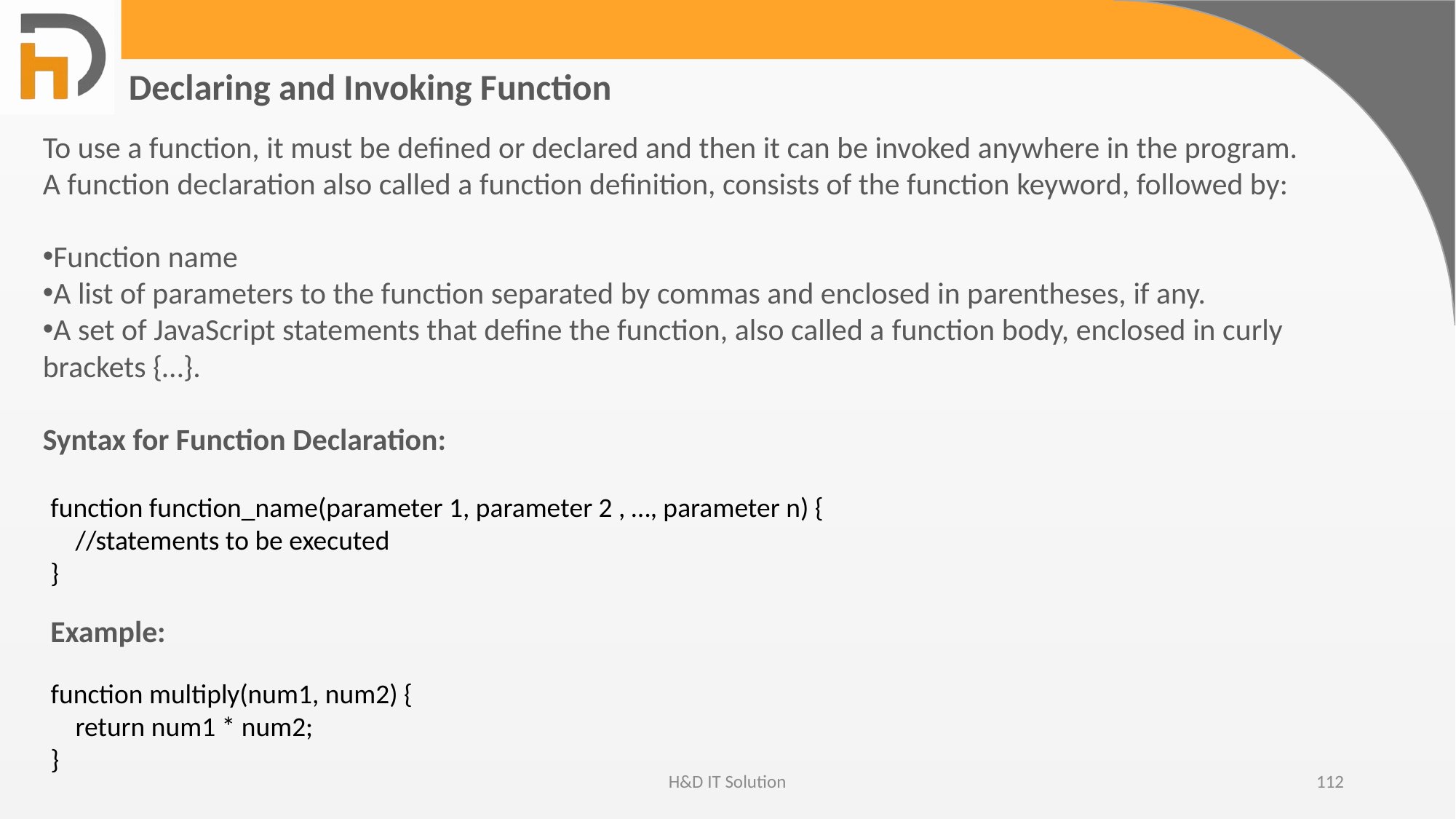

Declaring and Invoking Function
To use a function, it must be defined or declared and then it can be invoked anywhere in the program.
A function declaration also called a function definition, consists of the function keyword, followed by:

Function name
A list of parameters to the function separated by commas and enclosed in parentheses, if any.
A set of JavaScript statements that define the function, also called a function body, enclosed in curly brackets {…}.

Syntax for Function Declaration:
function function_name(parameter 1, parameter 2 , …, parameter n) {
    //statements to be executed
}
Example:
function multiply(num1, num2) {
    return num1 * num2;
}
H&D IT Solution
112